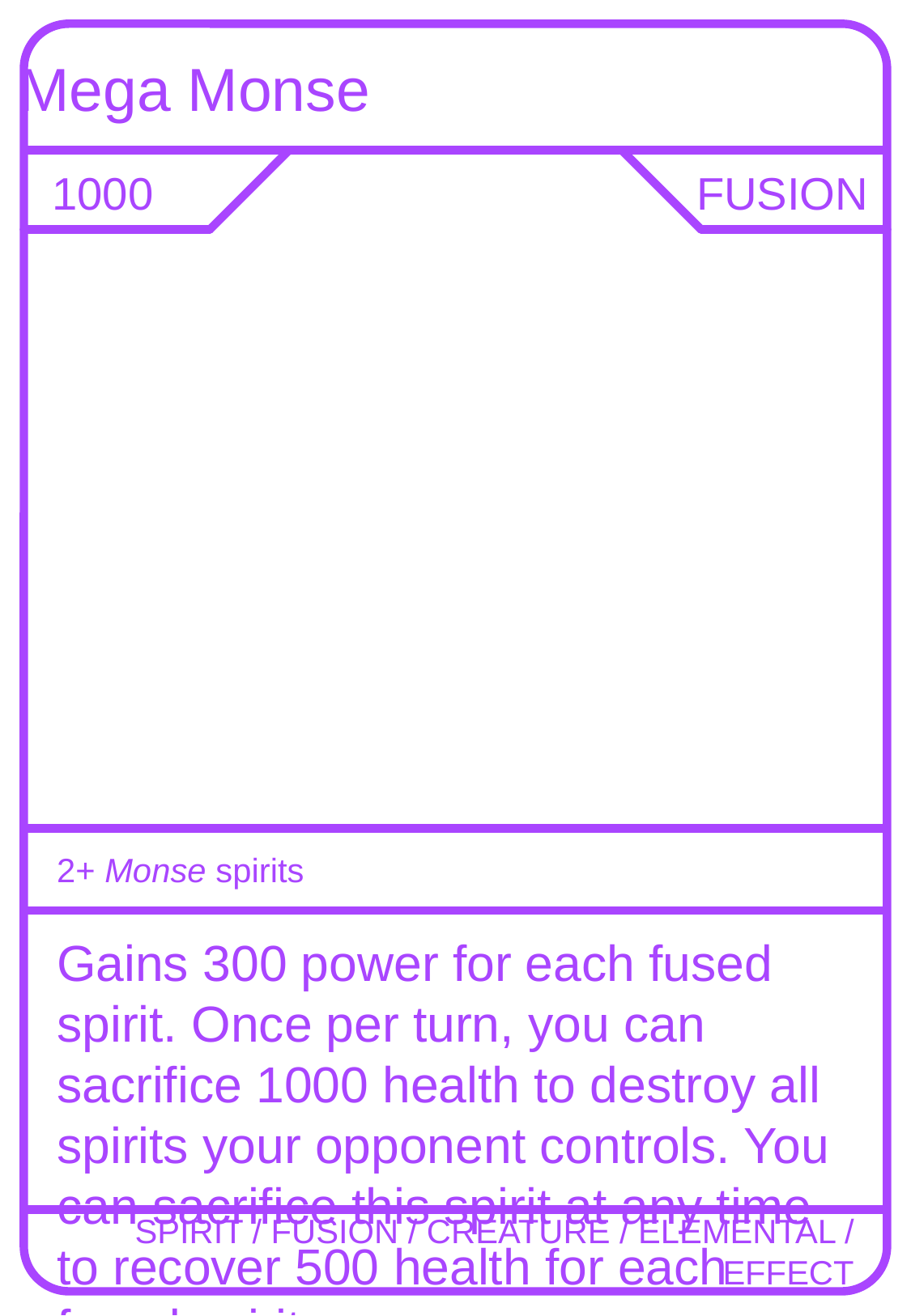

Mega Monse
1000
FUSION
2+ Monse spirits
Gains 300 power for each fused spirit. Once per turn, you can sacrifice 1000 health to destroy all spirits your opponent controls. You can sacrifice this spirit at any time to recover 500 health for each fused spirit.
SPIRIT / FUSION / CREATURE / ELEMENTAL / EFFECT